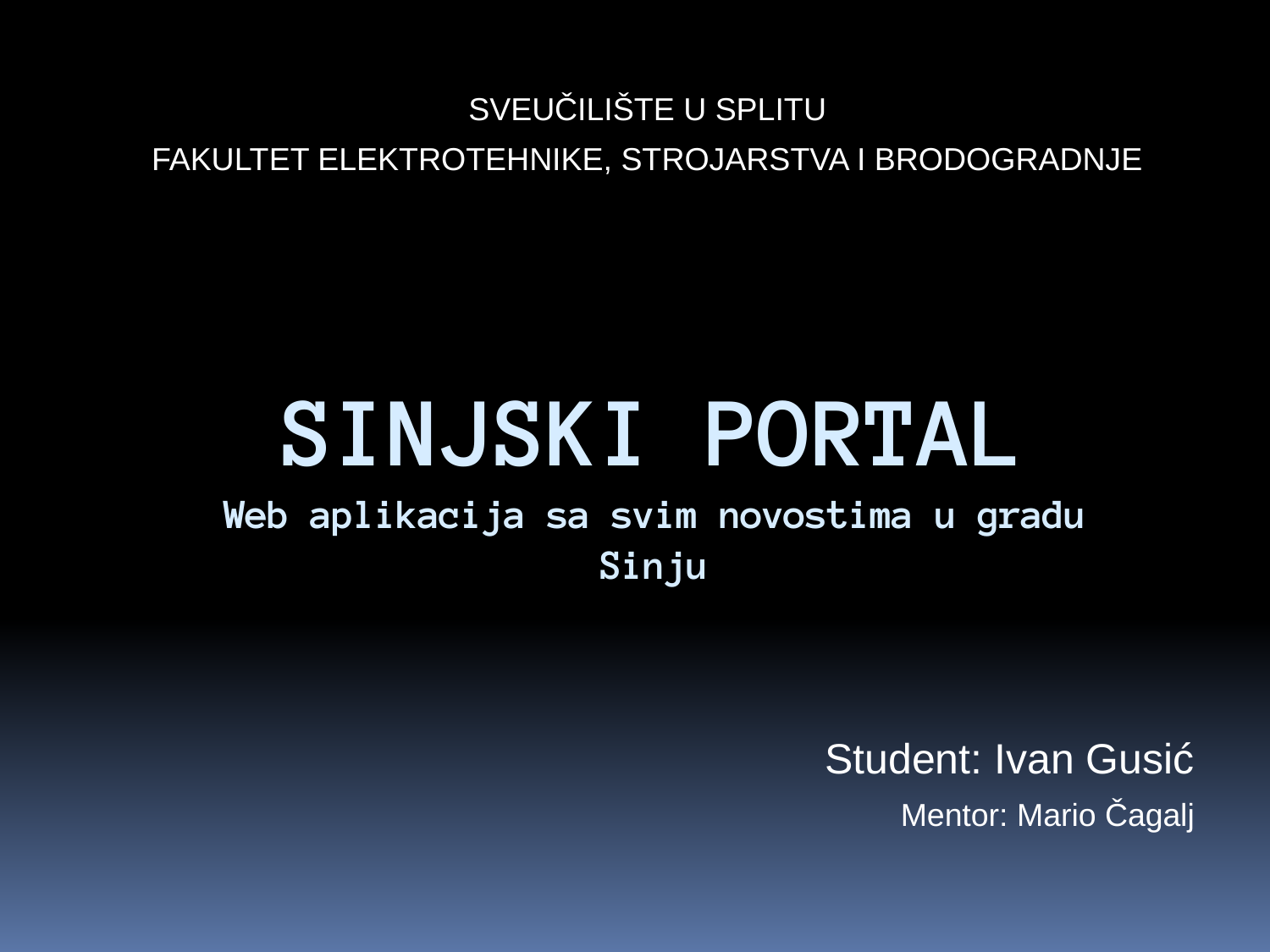

SVEUČILIŠTE U SPLITU
FAKULTET ELEKTROTEHNIKE, STROJARSTVA I BRODOGRADNJE
SINJSKI PORTAL
Web aplikacija sa svim novostima u gradu Sinju
Student: Ivan Gusić
Mentor: Mario Čagalj
1